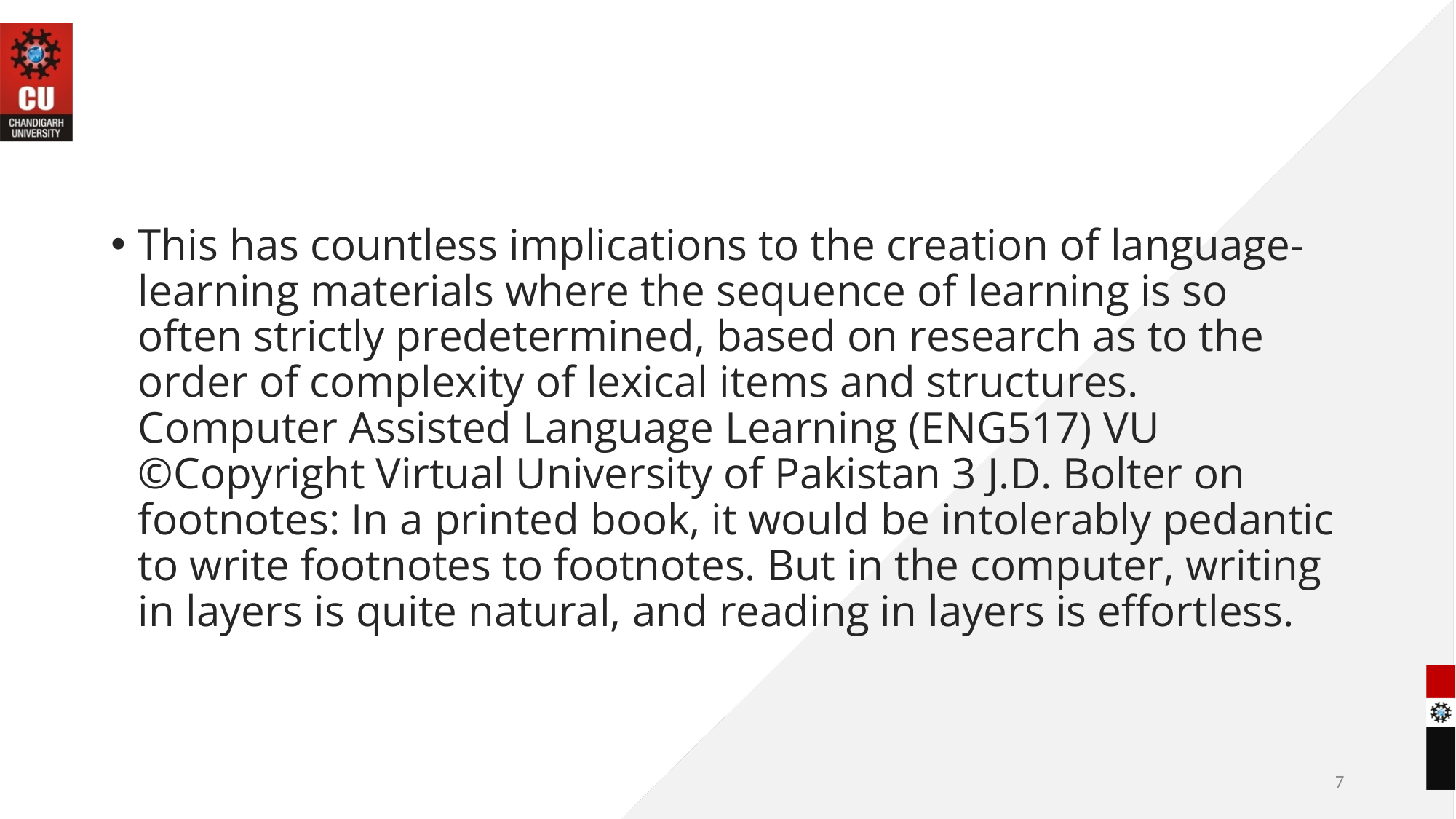

#
This has countless implications to the creation of language-learning materials where the sequence of learning is so often strictly predetermined, based on research as to the order of complexity of lexical items and structures. Computer Assisted Language Learning (ENG517) VU ©Copyright Virtual University of Pakistan 3 J.D. Bolter on footnotes: In a printed book, it would be intolerably pedantic to write footnotes to footnotes. But in the computer, writing in layers is quite natural, and reading in layers is effortless.
7